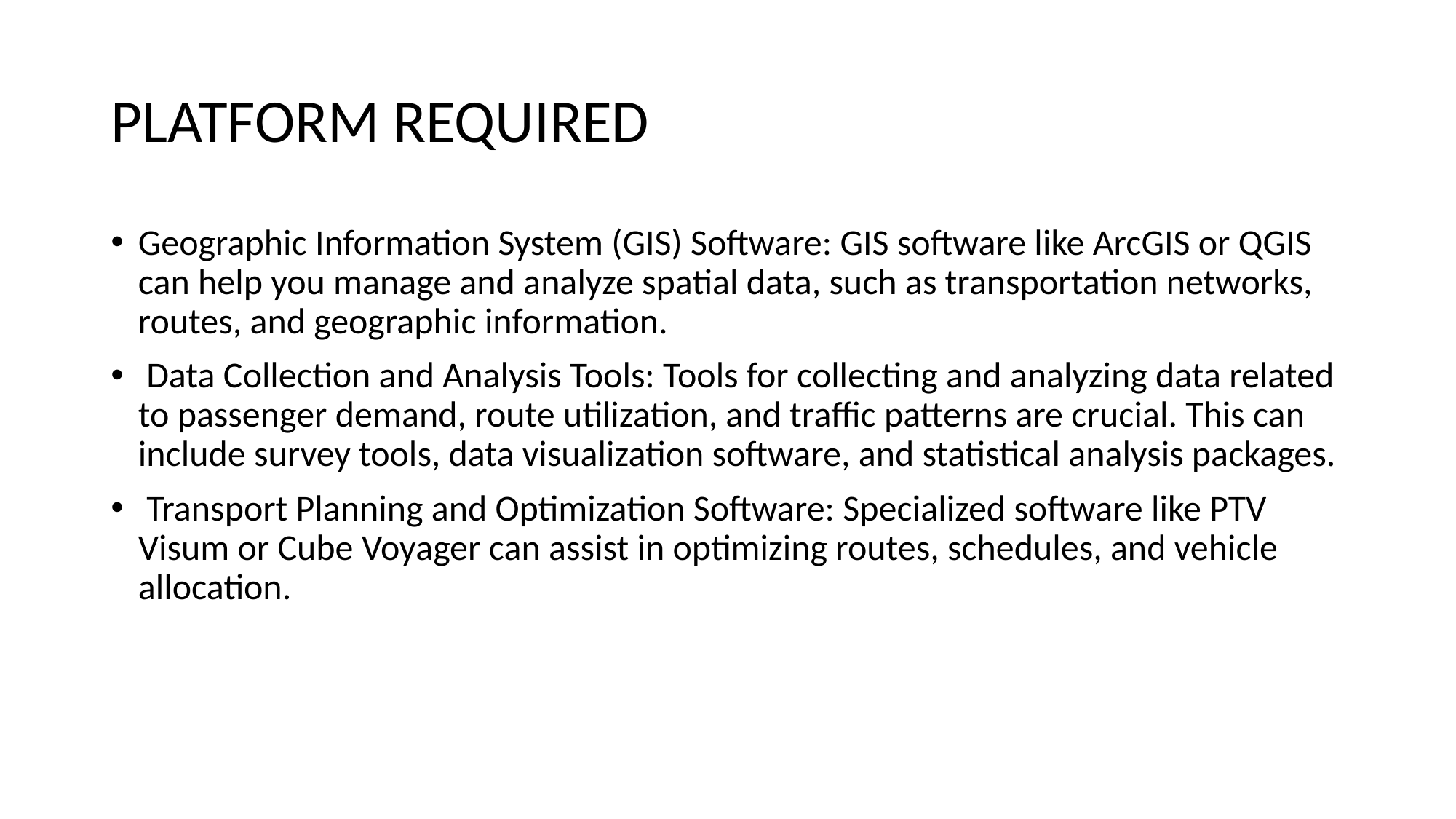

# PLATFORM REQUIRED
Geographic Information System (GIS) Software: GIS software like ArcGIS or QGIS can help you manage and analyze spatial data, such as transportation networks, routes, and geographic information.
 Data Collection and Analysis Tools: Tools for collecting and analyzing data related to passenger demand, route utilization, and traffic patterns are crucial. This can include survey tools, data visualization software, and statistical analysis packages.
 Transport Planning and Optimization Software: Specialized software like PTV Visum or Cube Voyager can assist in optimizing routes, schedules, and vehicle allocation.